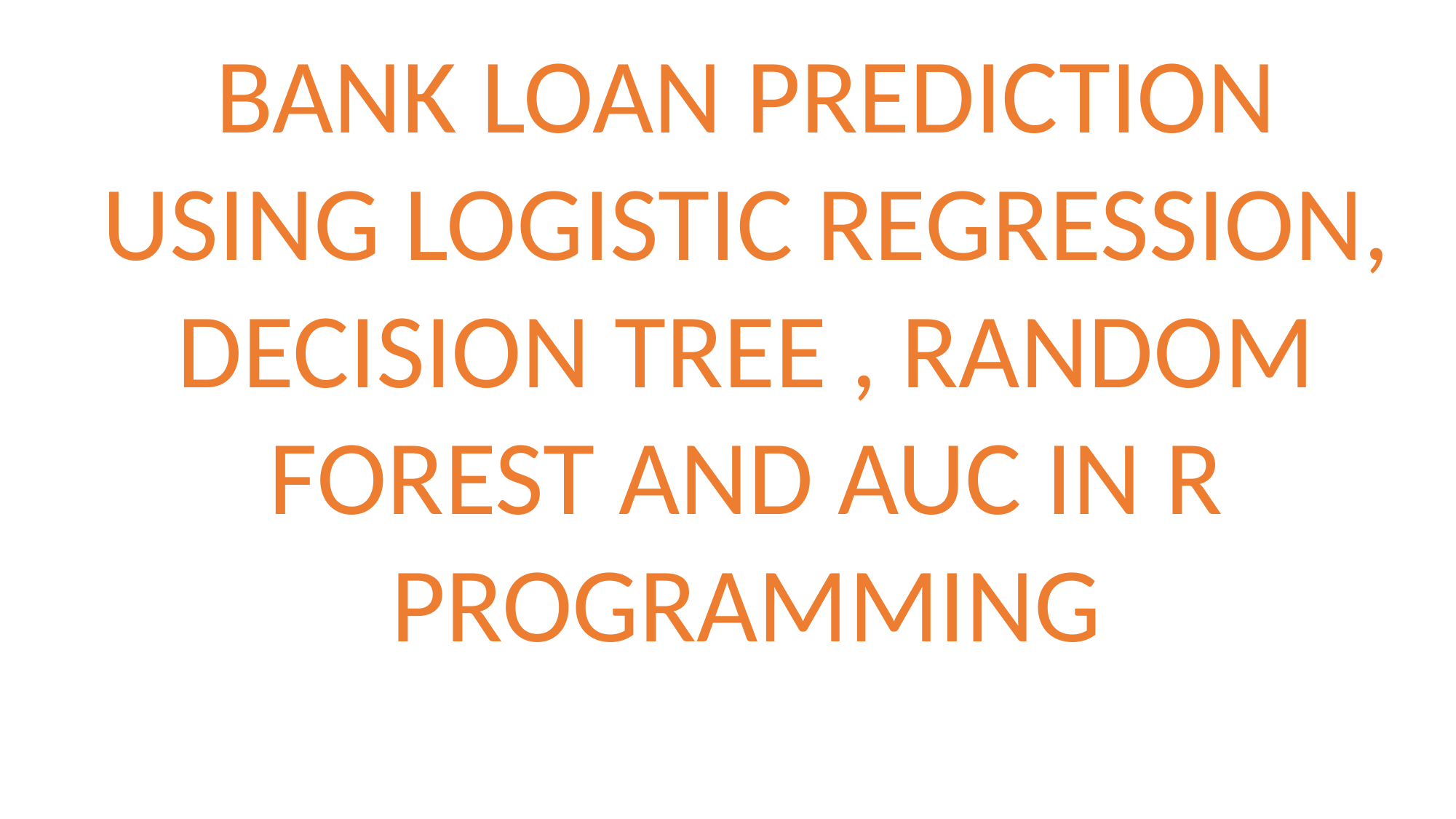

BANK LOAN PREDICTION USING LOGISTIC REGRESSION, DECISION TREE , RANDOM FOREST AND AUC IN R PROGRAMMING